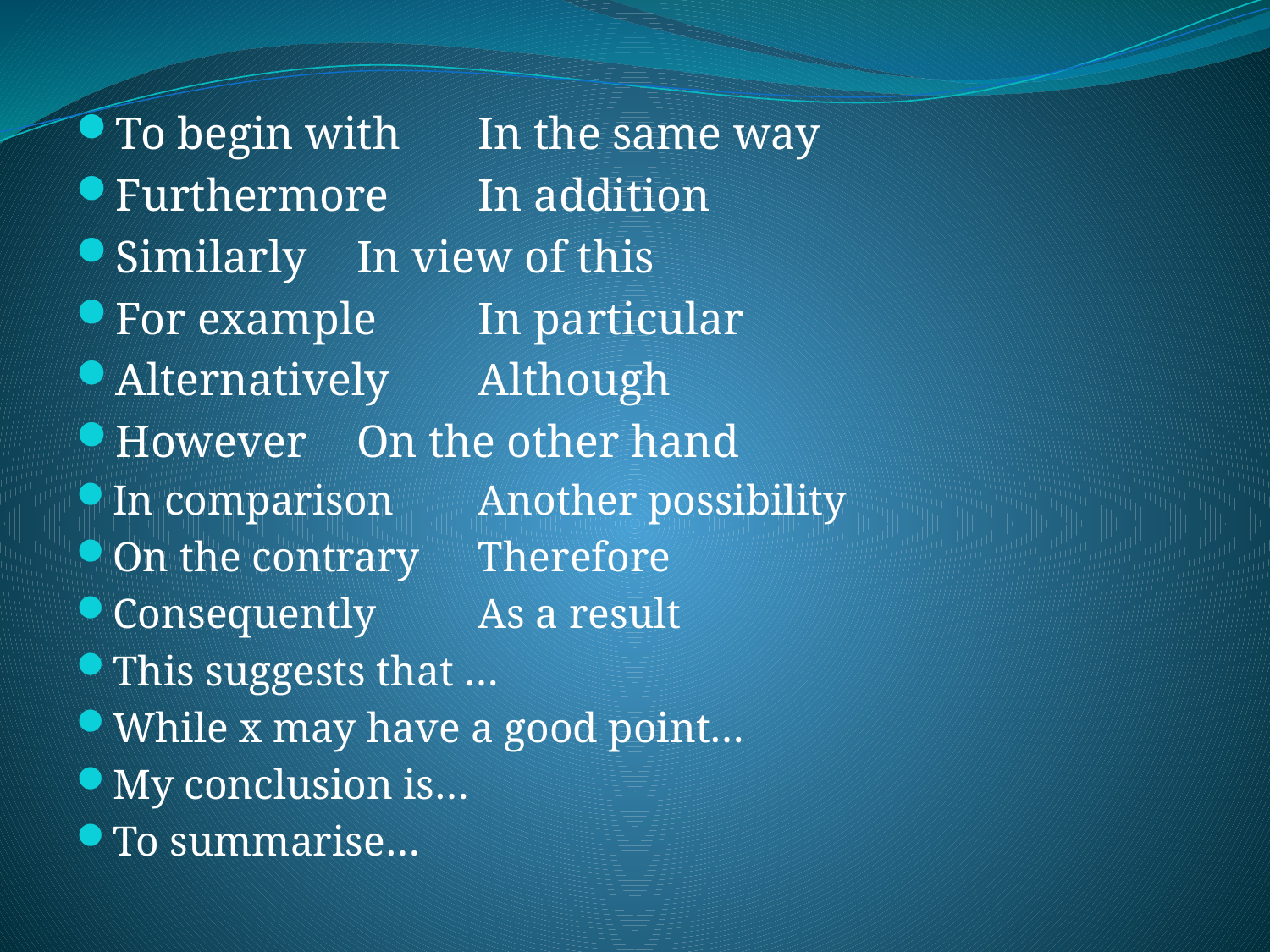

To begin with		In the same way
Furthermore		In addition
Similarly			In view of this
For example		In particular
Alternatively		Although
However			On the other hand
In comparison		Another possibility
On the contrary		Therefore
Consequently		As a result
This suggests that …
While x may have a good point…
My conclusion is…
To summarise…